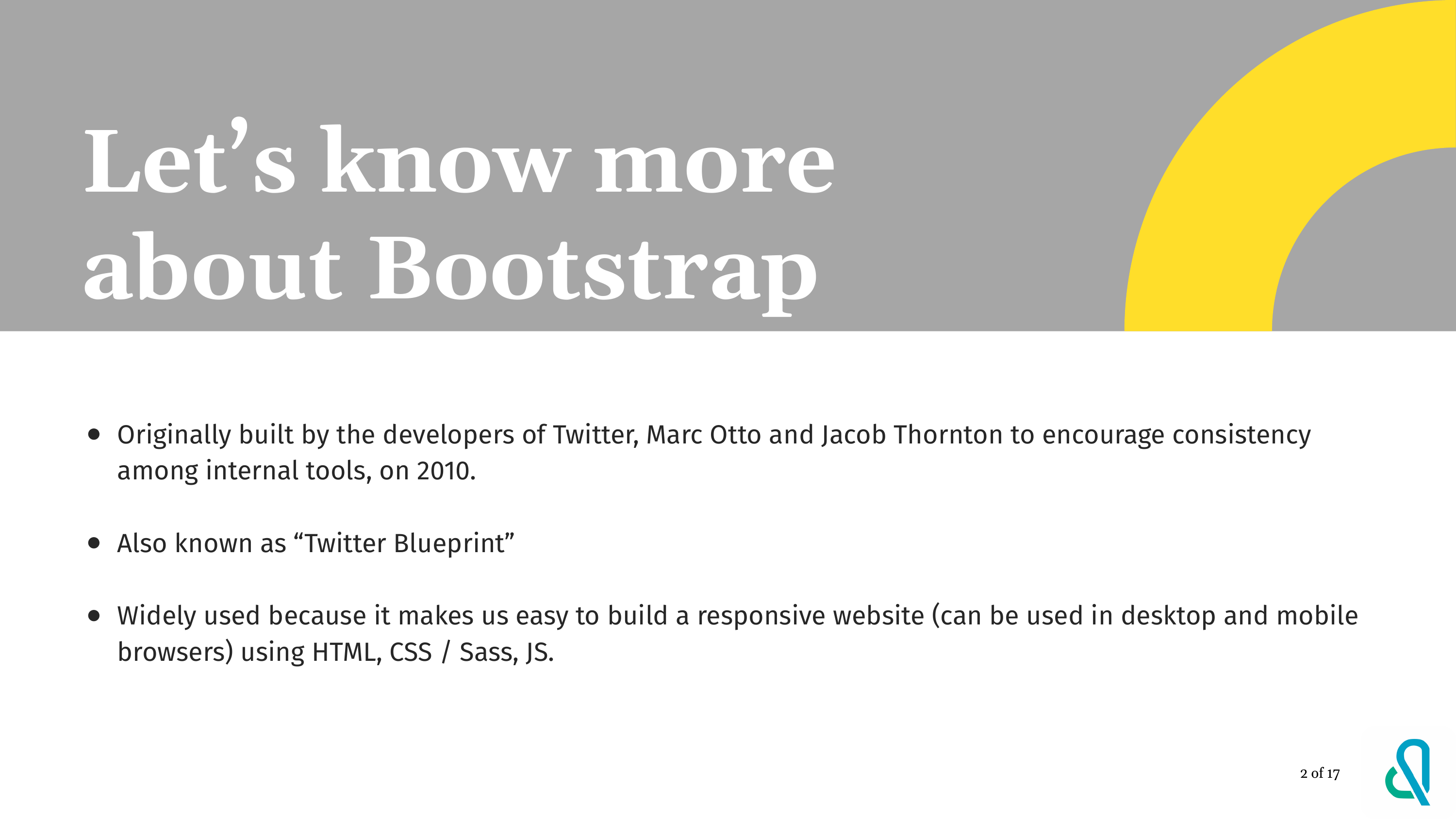

# Let’s know more about Bootstrap
Originally built by the developers of Twitter, Marc Otto and Jacob Thornton to encourage consistency among internal tools, on 2010.

Also known as “Twitter Blueprint”

Widely used because it makes us easy to build a responsive website (can be used in desktop and mobile browsers) using HTML, CSS / Sass, JS.

2 of 17